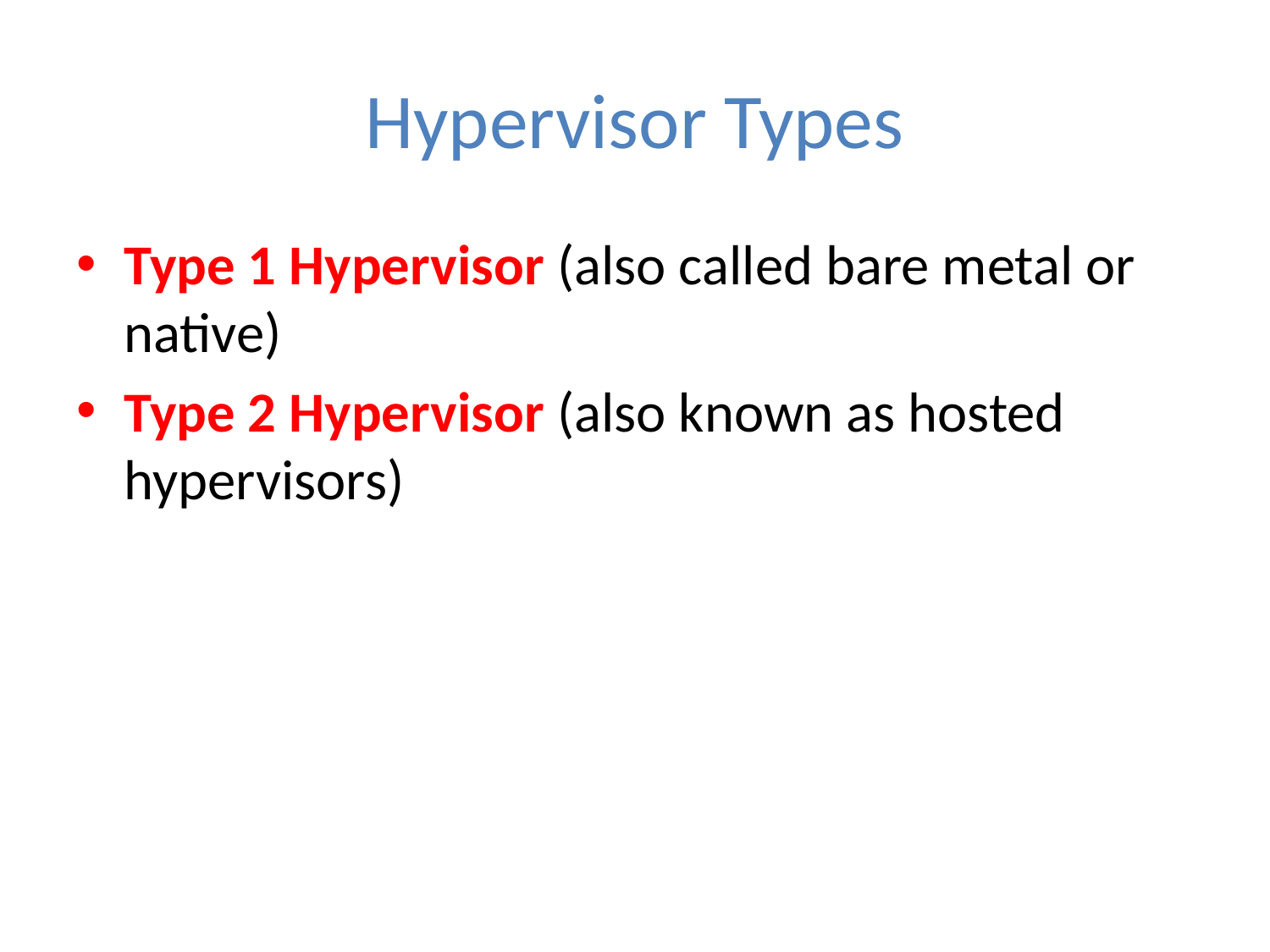

# Hypervisor Types
Type 1 Hypervisor (also called bare metal or native)
Type 2 Hypervisor (also known as hosted hypervisors)